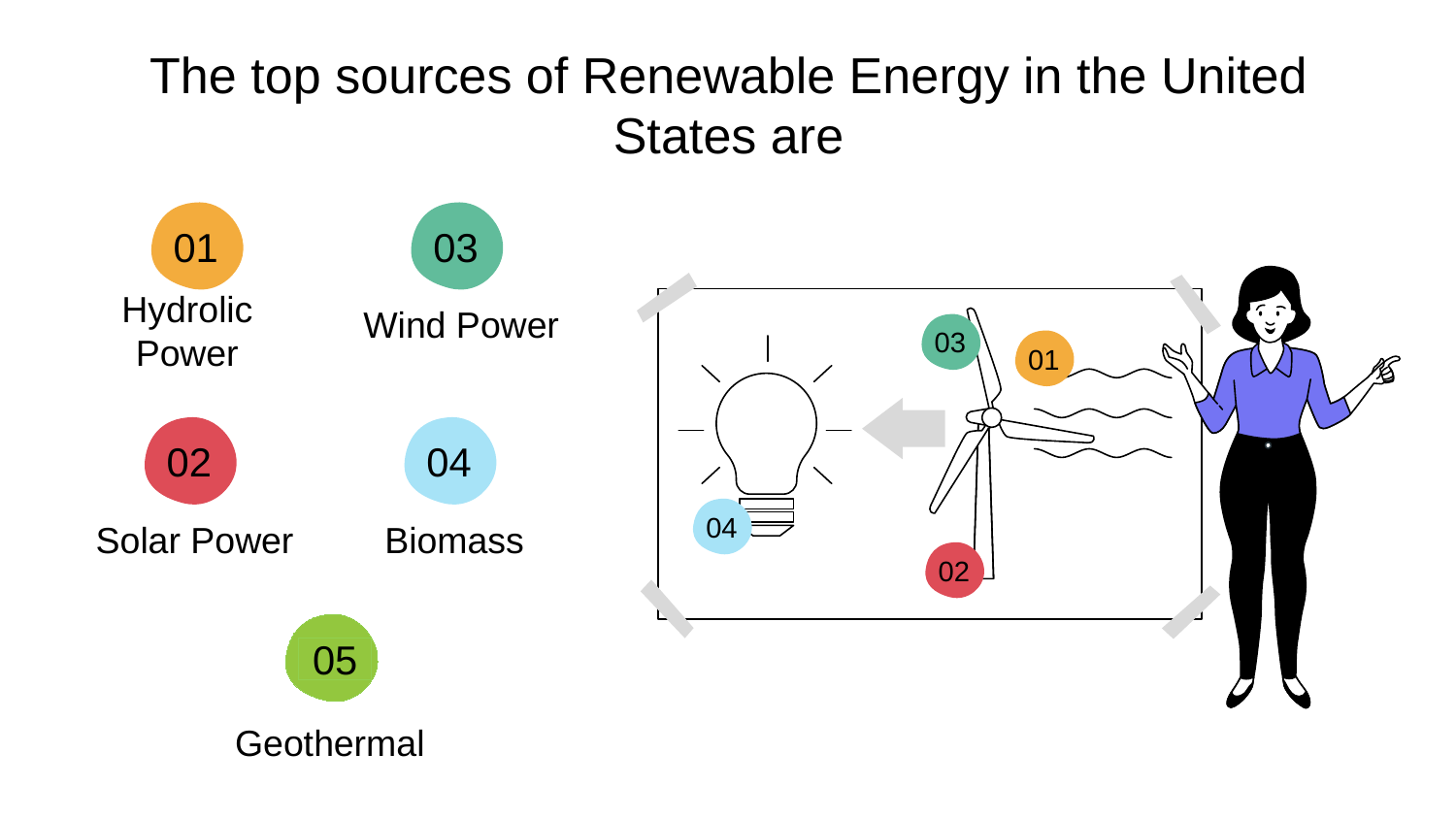

# The top sources of Renewable Energy in the United States are

01

03

Wind Power
Hydrolic Power

03

01

02

04

04
Solar Power
Biomass

02

05
Geothermal